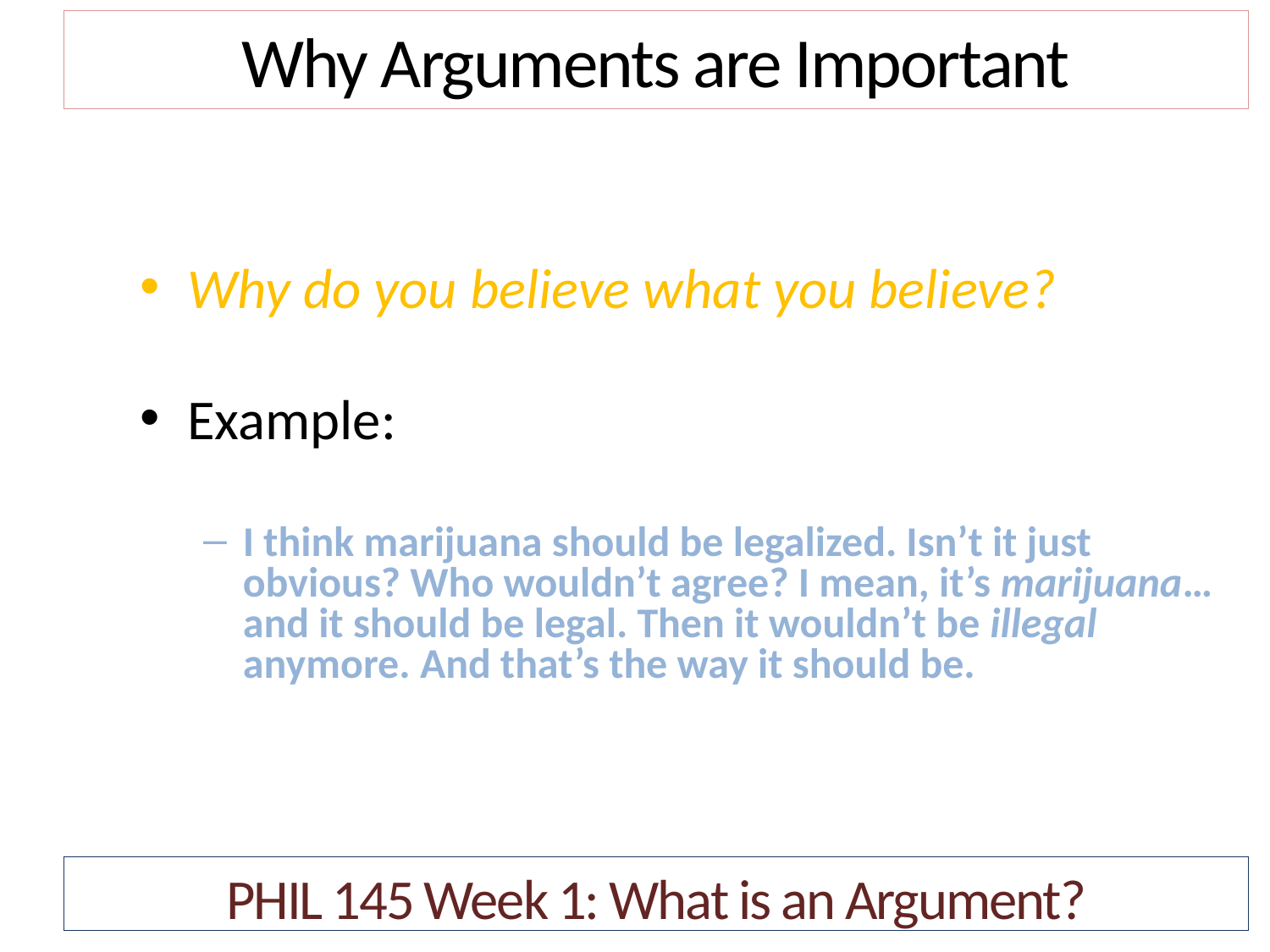

Why Arguments are Important

Why do you believe what you believe?

Example:

I think marijuana should be legalized. Isn’t it just obvious? Who wouldn’t agree? I mean, it’s marijuana… and it should be legal. Then it wouldn’t be illegal anymore. And that’s the way it should be.
PHIL 145 Week 1: What is an Argument?